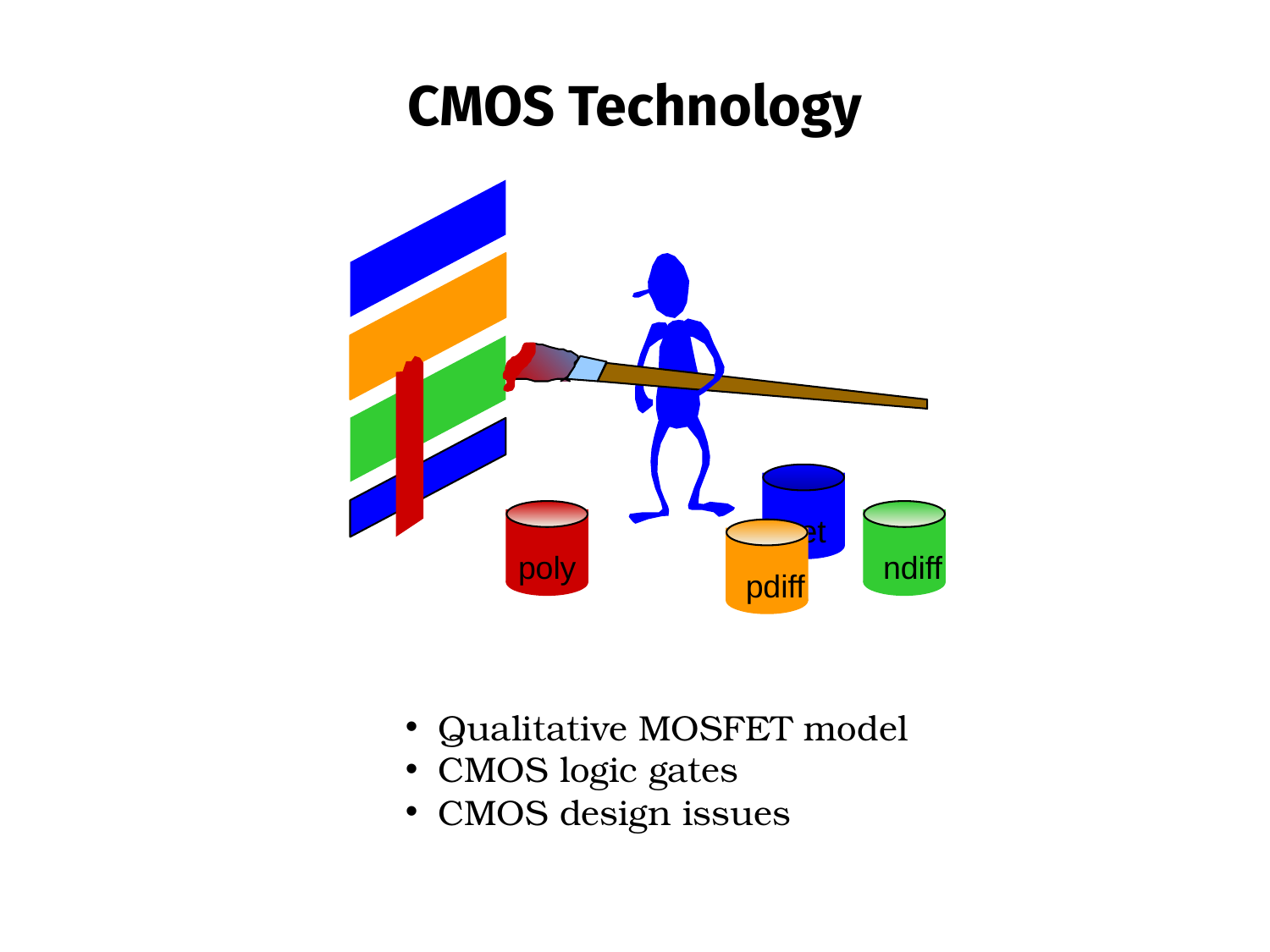

# CMOS Technology

metal

poly
ndiff
pdiff

Qualitative MOSFET model
CMOS logic gates
CMOS design issues